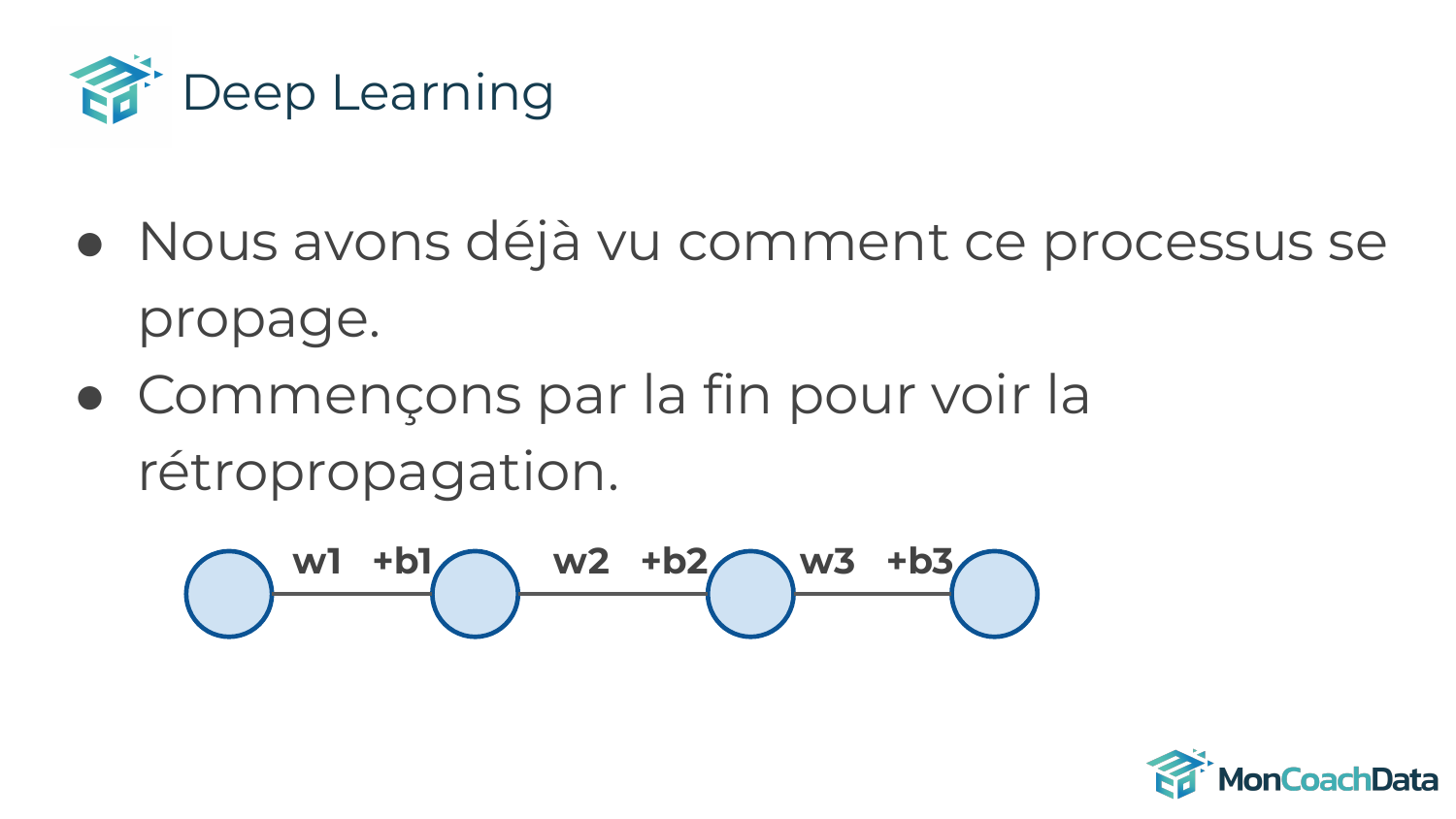

# Deep Learning
Nous avons déjà vu comment ce processus se propage.
Commençons par la fin pour voir la rétropropagation.
w1   +b1
w2   +b2
w3   +b3